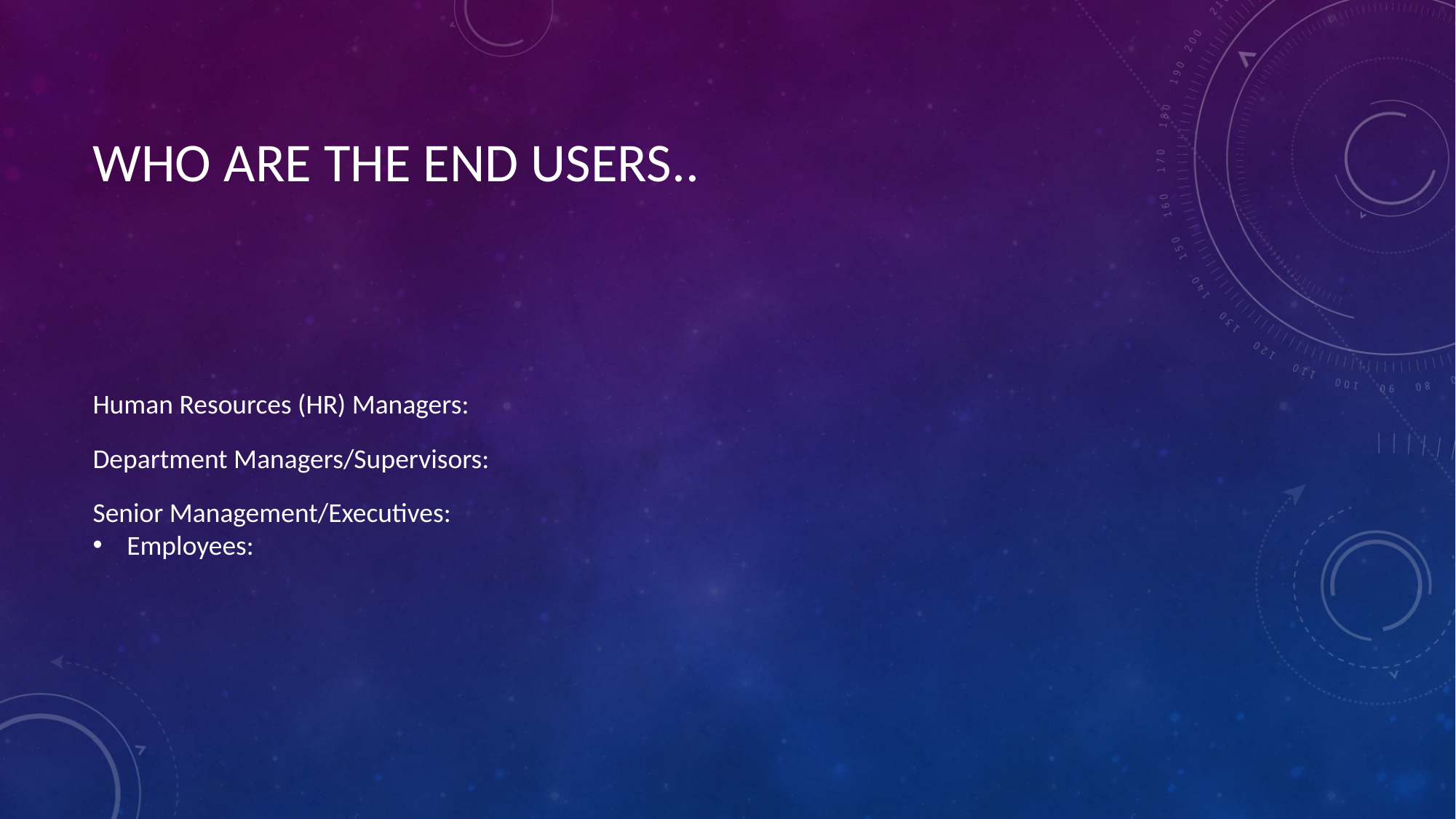

# Who are the end users..
Human Resources (HR) Managers:
Department Managers/Supervisors:
Senior Management/Executives:
Employees: